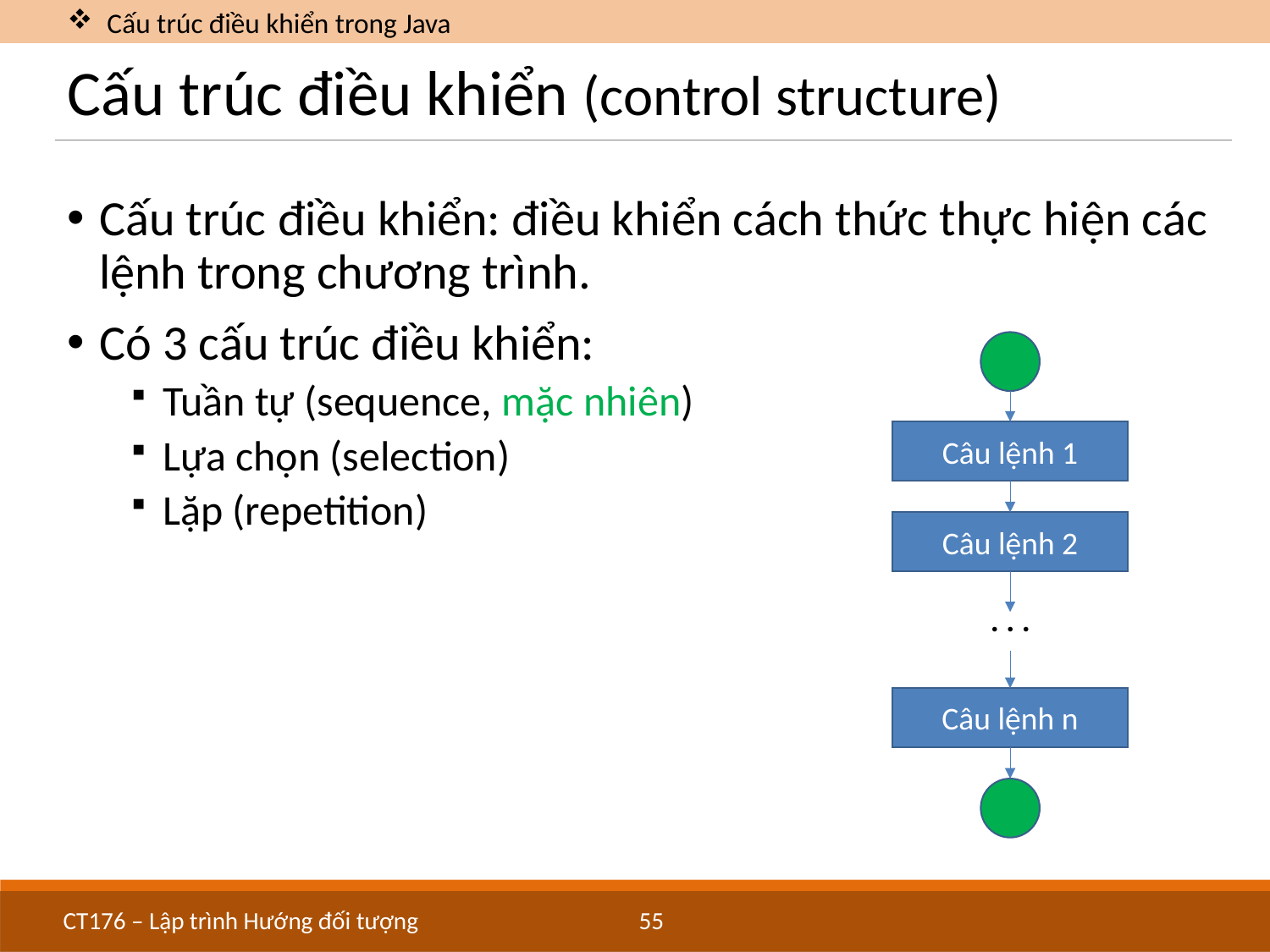

Cấu trúc điều khiển trong Java
# Cấu trúc điều khiển (control structure)
Cấu trúc điều khiển: điều khiển cách thức thực hiện các lệnh trong chương trình.
Có 3 cấu trúc điều khiển:
Tuần tự (sequence, mặc nhiên)
Lựa chọn (selection)
Lặp (repetition)

Câu lệnh 1
Câu lệnh 2
. . .
Câu lệnh n